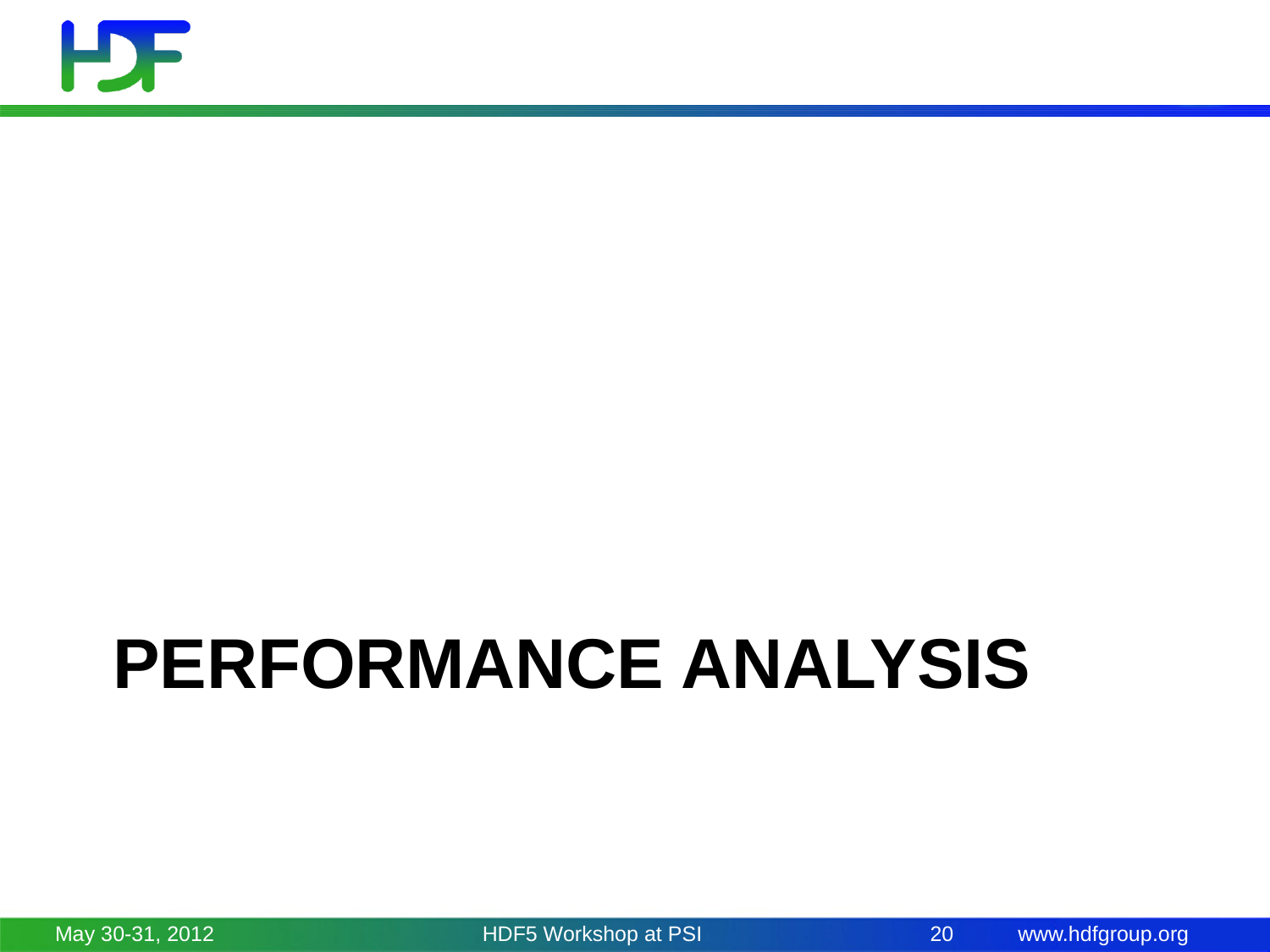

# Performance analysis
May 30-31, 2012
HDF5 Workshop at PSI
20